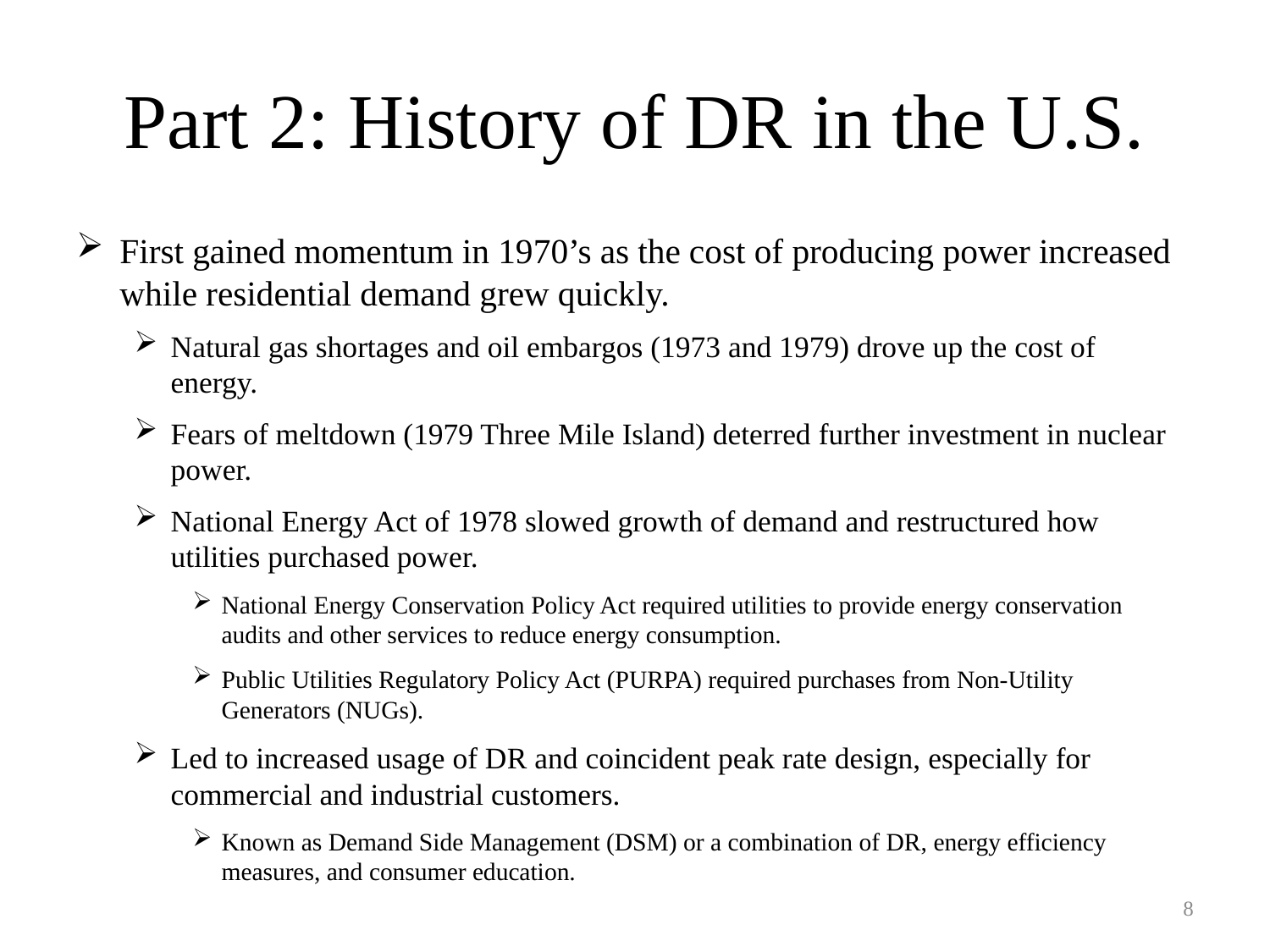

# Part 2: History of DR in the U.S.
First gained momentum in 1970’s as the cost of producing power increased while residential demand grew quickly.
Natural gas shortages and oil embargos (1973 and 1979) drove up the cost of energy.
Fears of meltdown (1979 Three Mile Island) deterred further investment in nuclear power.
National Energy Act of 1978 slowed growth of demand and restructured how utilities purchased power.
National Energy Conservation Policy Act required utilities to provide energy conservation audits and other services to reduce energy consumption.
Public Utilities Regulatory Policy Act (PURPA) required purchases from Non-Utility Generators (NUGs).
Led to increased usage of DR and coincident peak rate design, especially for commercial and industrial customers.
Known as Demand Side Management (DSM) or a combination of DR, energy efficiency measures, and consumer education.
8